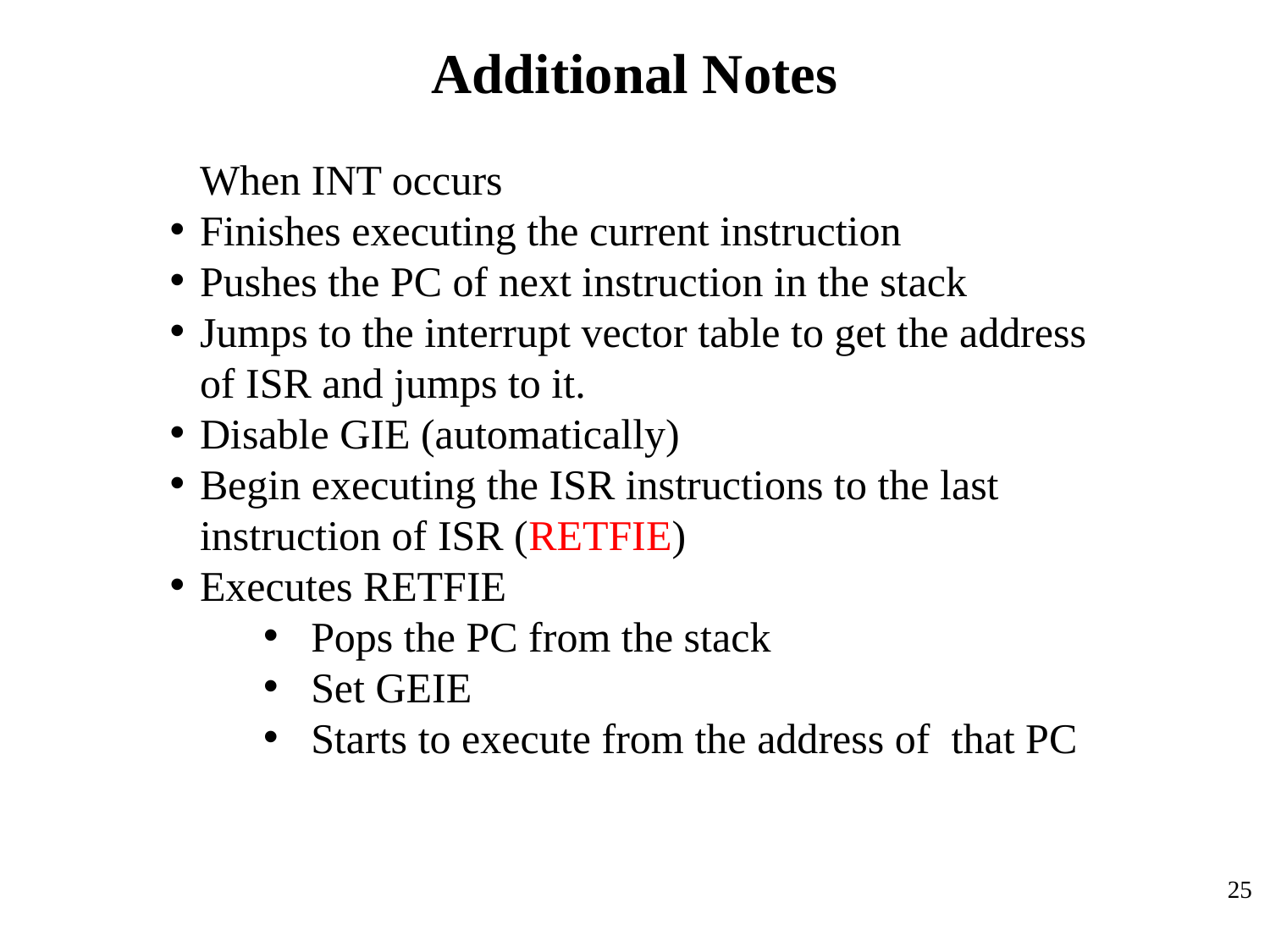

# Additional Notes
When INT occurs
Finishes executing the current instruction
Pushes the PC of next instruction in the stack
Jumps to the interrupt vector table to get the address of ISR and jumps to it.
Disable GIE (automatically)
Begin executing the ISR instructions to the last instruction of ISR (RETFIE)
Executes RETFIE
Pops the PC from the stack
Set GEIE
Starts to execute from the address of  that PC

25